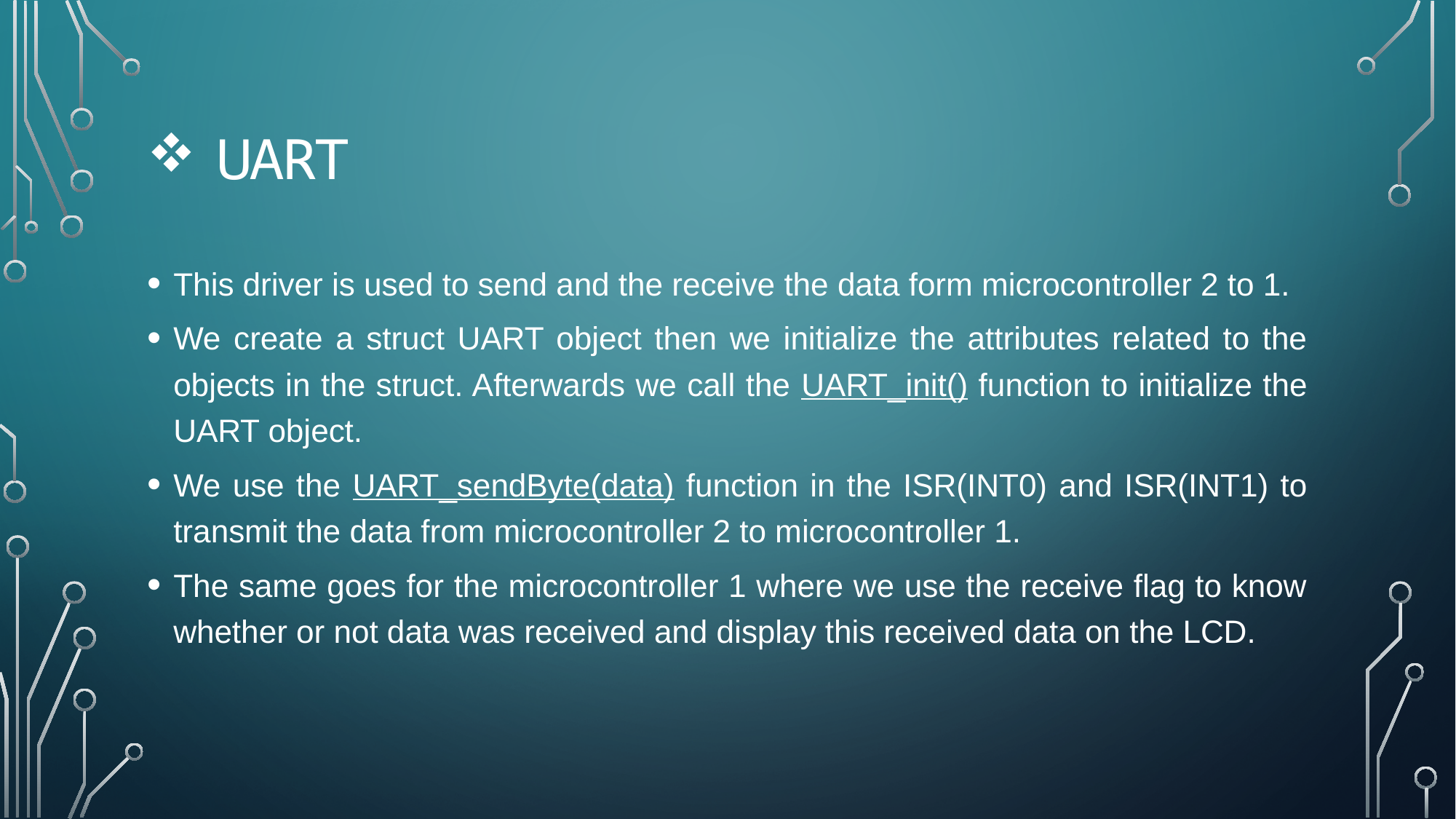

# UART
This driver is used to send and the receive the data form microcontroller 2 to 1.
We create a struct UART object then we initialize the attributes related to the objects in the struct. Afterwards we call the UART_init() function to initialize the UART object.
We use the UART_sendByte(data) function in the ISR(INT0) and ISR(INT1) to transmit the data from microcontroller 2 to microcontroller 1.
The same goes for the microcontroller 1 where we use the receive flag to know whether or not data was received and display this received data on the LCD.